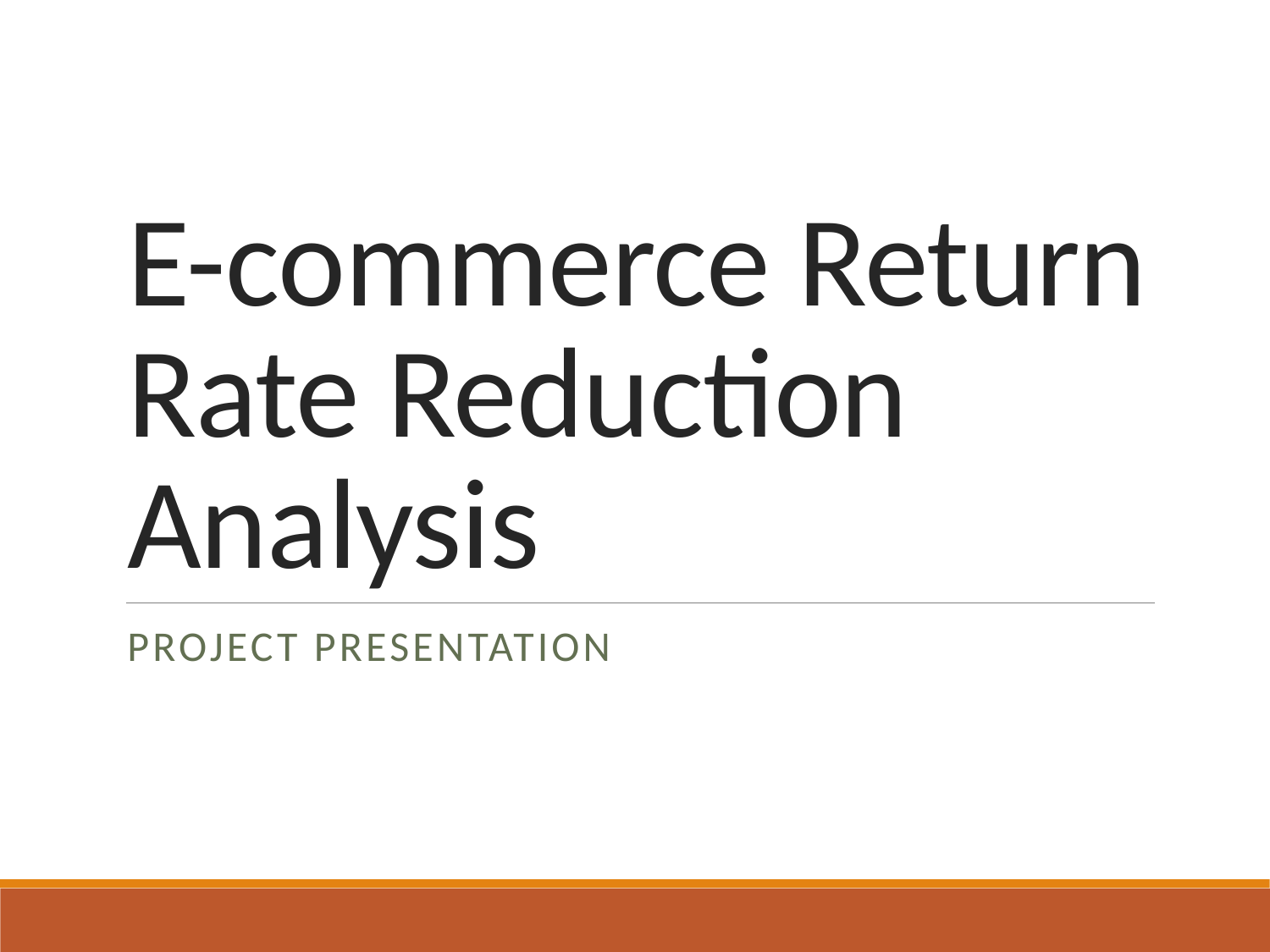

# E-commerce Return Rate Reduction Analysis
Project Presentation